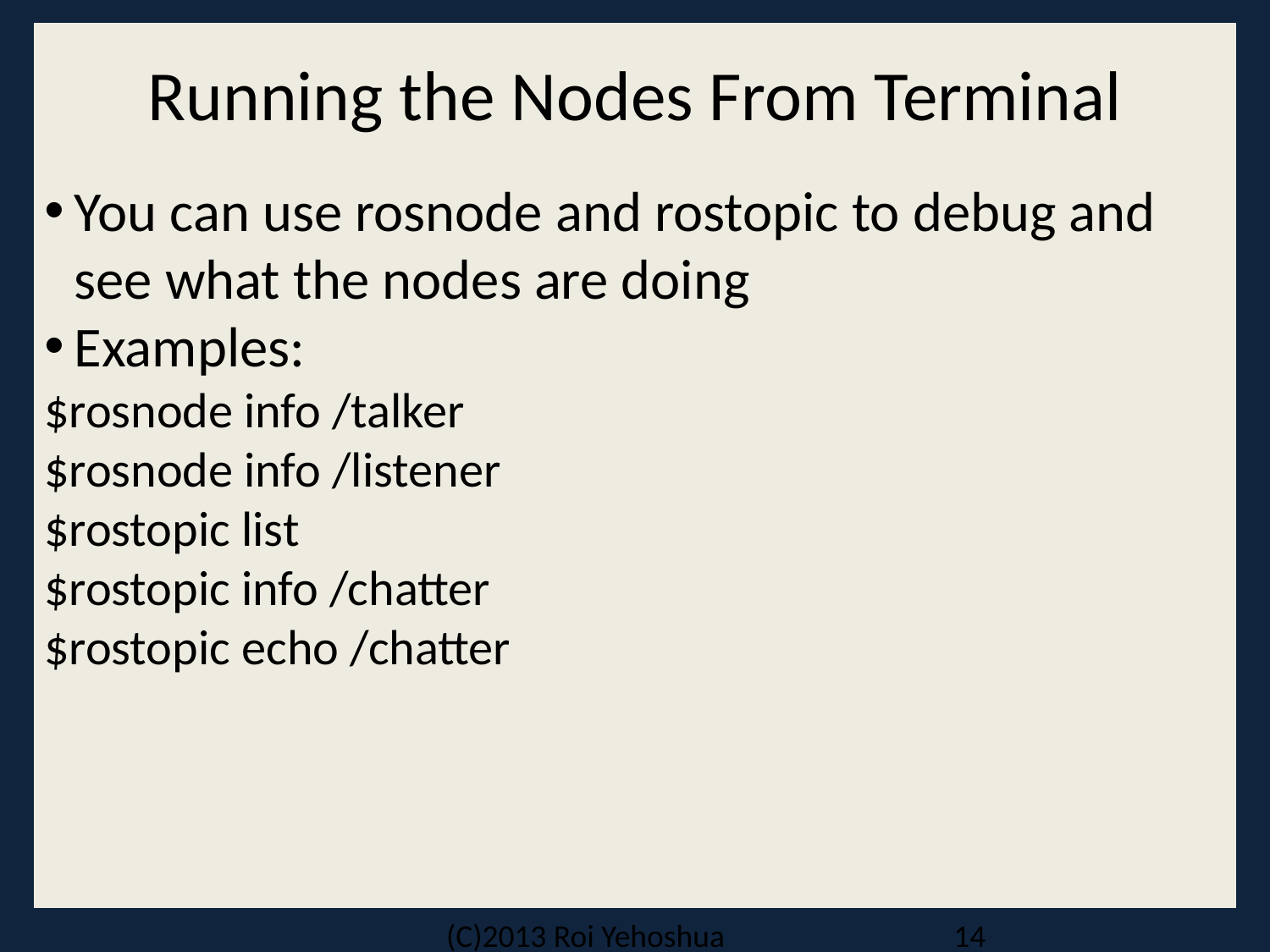

Running the Nodes From Terminal
You can use rosnode and rostopic to debug and see what the nodes are doing
Examples:
$rosnode info /talker
$rosnode info /listener
$rostopic list
$rostopic info /chatter
$rostopic echo /chatter
(C)2013 Roi Yehoshua
14